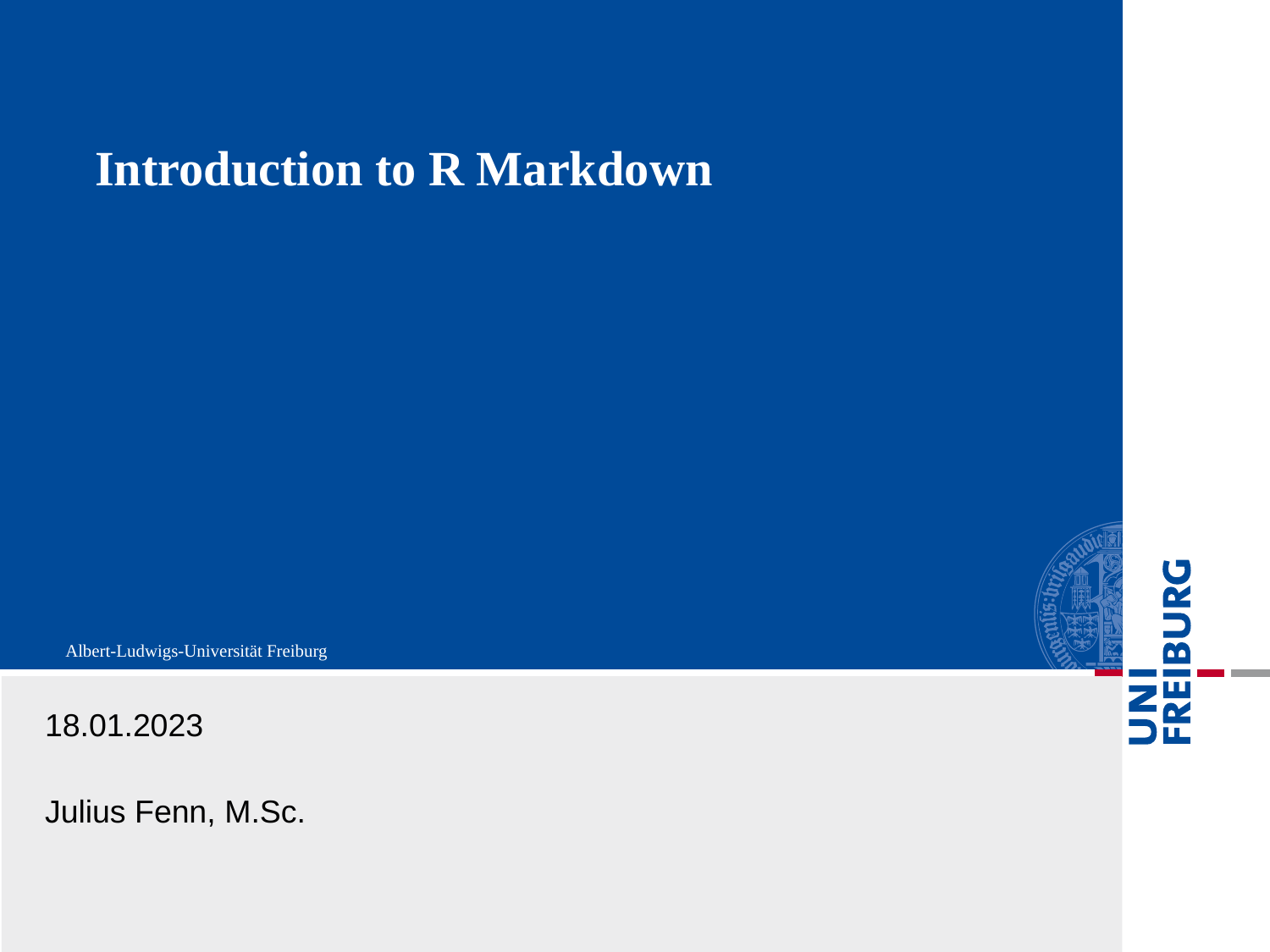

# Introduction to R Markdown
18.01.2023

Julius Fenn, M.Sc.